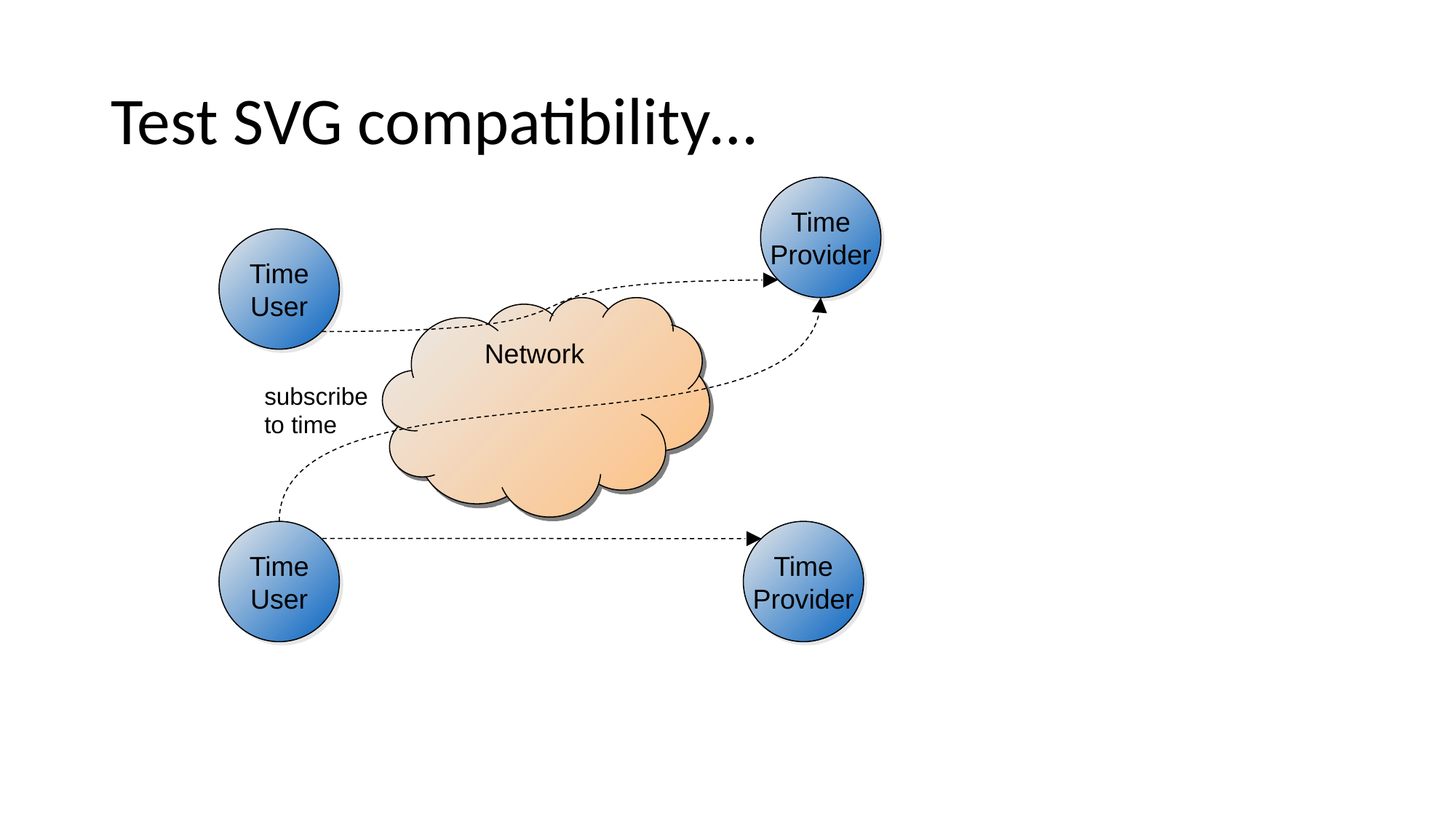

# Test SVG compatibility…
Time
Provider

Time
User
Network
subscribe
to time
Time
User
Time
Provider